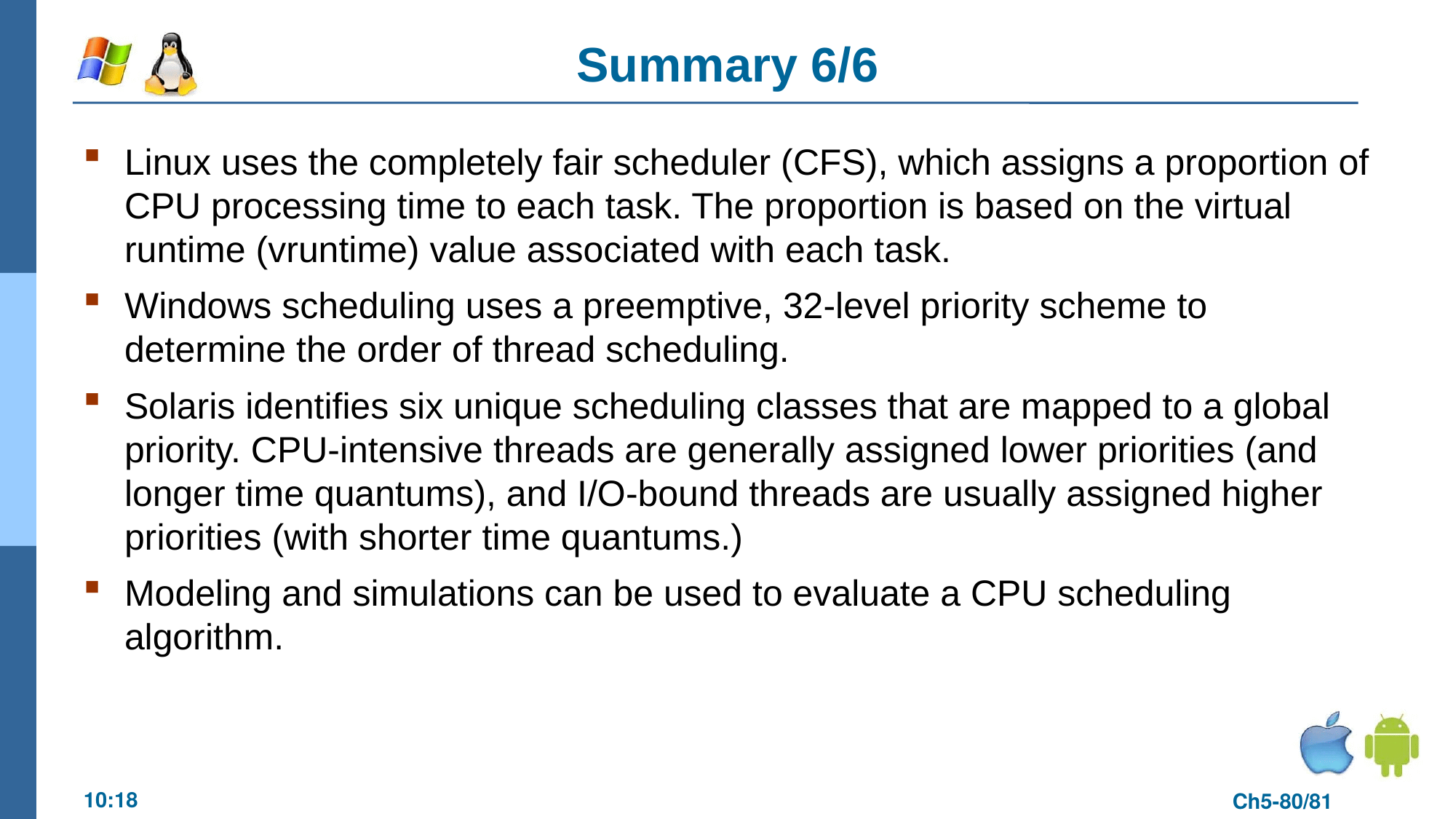

# Summary 6/6
Linux uses the completely fair scheduler (CFS), which assigns a proportion of CPU processing time to each task. The proportion is based on the virtual runtime (vruntime) value associated with each task.
Windows scheduling uses a preemptive, 32-level priority scheme to determine the order of thread scheduling.
Solaris identifies six unique scheduling classes that are mapped to a global priority. CPU-intensive threads are generally assigned lower priorities (and longer time quantums), and I/O-bound threads are usually assigned higher priorities (with shorter time quantums.)
Modeling and simulations can be used to evaluate a CPU scheduling algorithm.